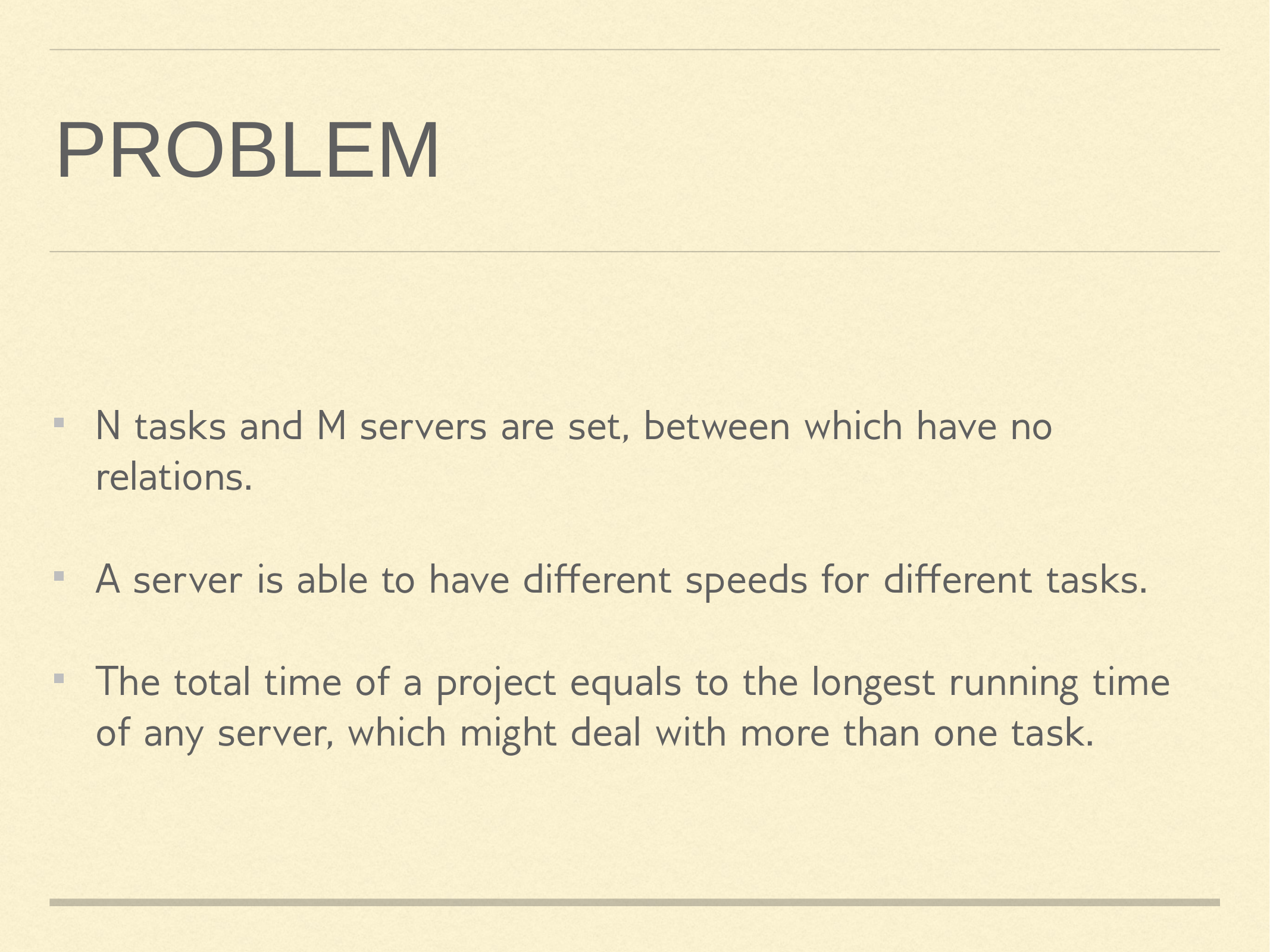

# Problem
N tasks and M servers are set, between which have no relations.
A server is able to have different speeds for different tasks.
The total time of a project equals to the longest running time of any server, which might deal with more than one task.